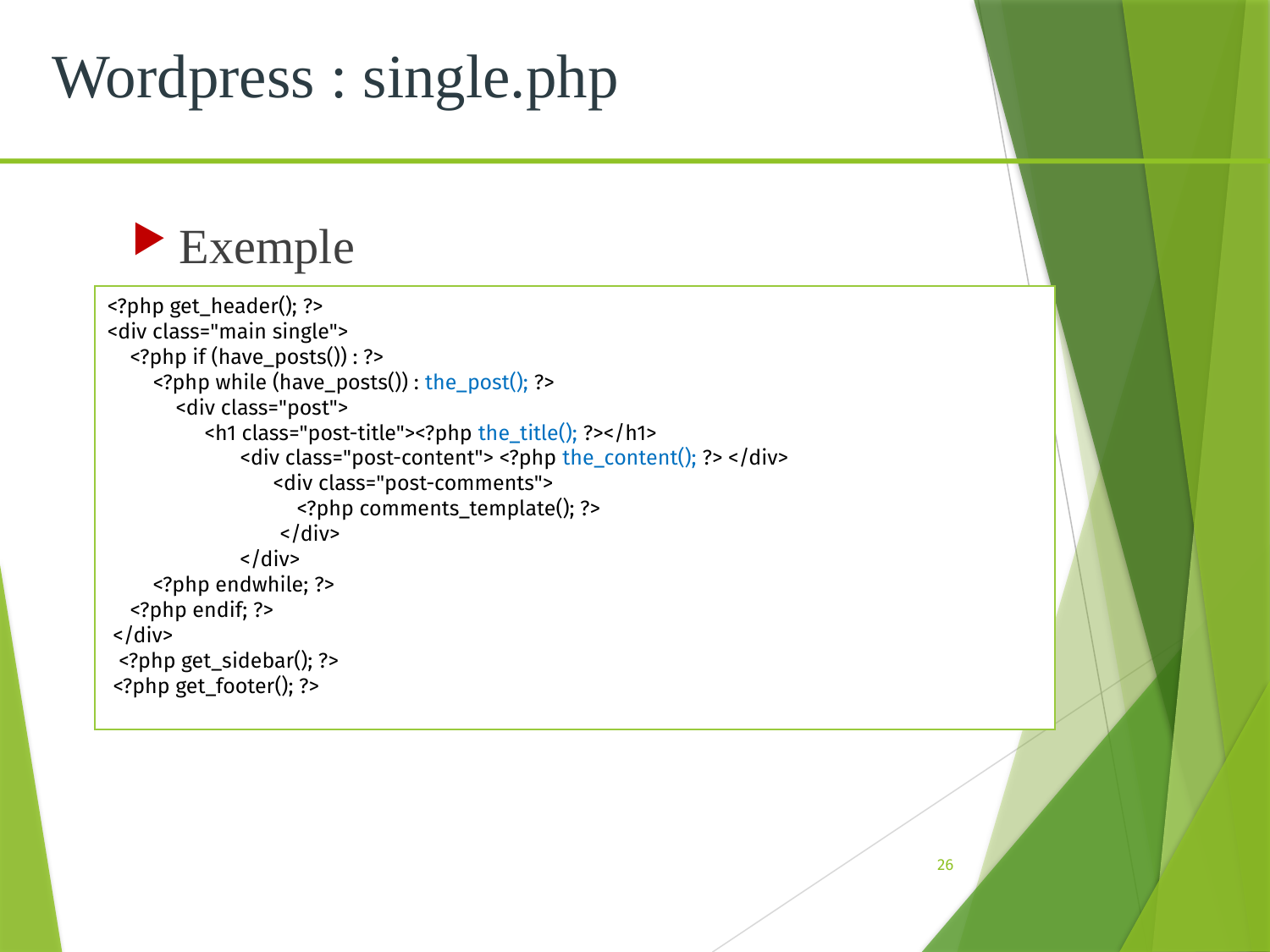

Wordpress : single.php

Exemple

<?php get_header(); ?>
<div class="main single">
    <?php if (have_posts()) : ?>
        <?php while (have_posts()) : the_post(); ?>
            <div class="post">
                 <h1 class="post-title"><?php the_title(); ?></h1>
	 <div class="post-content"> <?php the_content(); ?> </div>
                             <div class="post-comments">
	           <?php comments_template(); ?>
	        </div>
	 </div>
        <?php endwhile; ?>
    <?php endif; ?>
 </div>
  <?php get_sidebar(); ?>
 <?php get_footer(); ?>
26